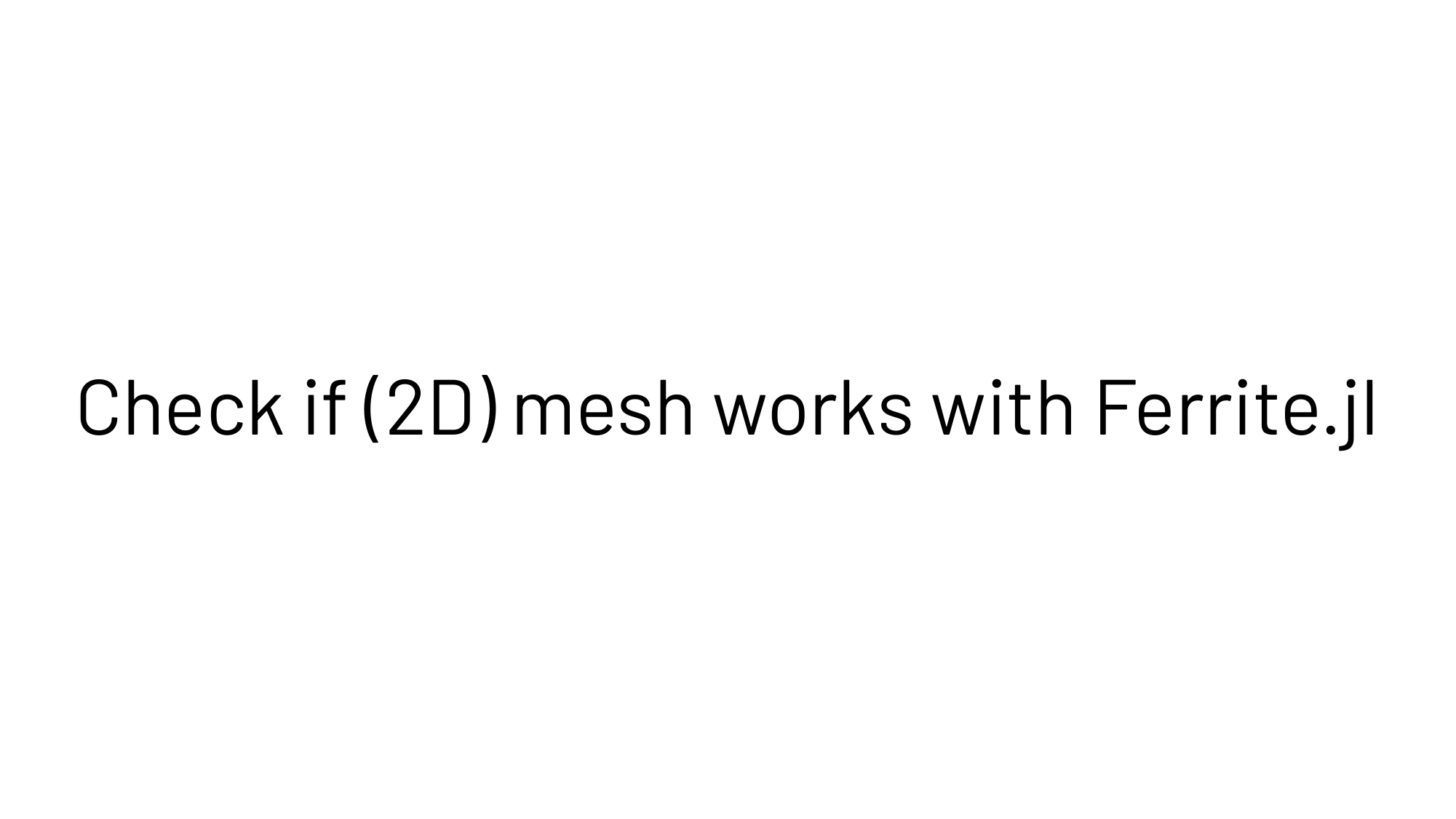

# Check if (2D) mesh works with Ferrite.jl